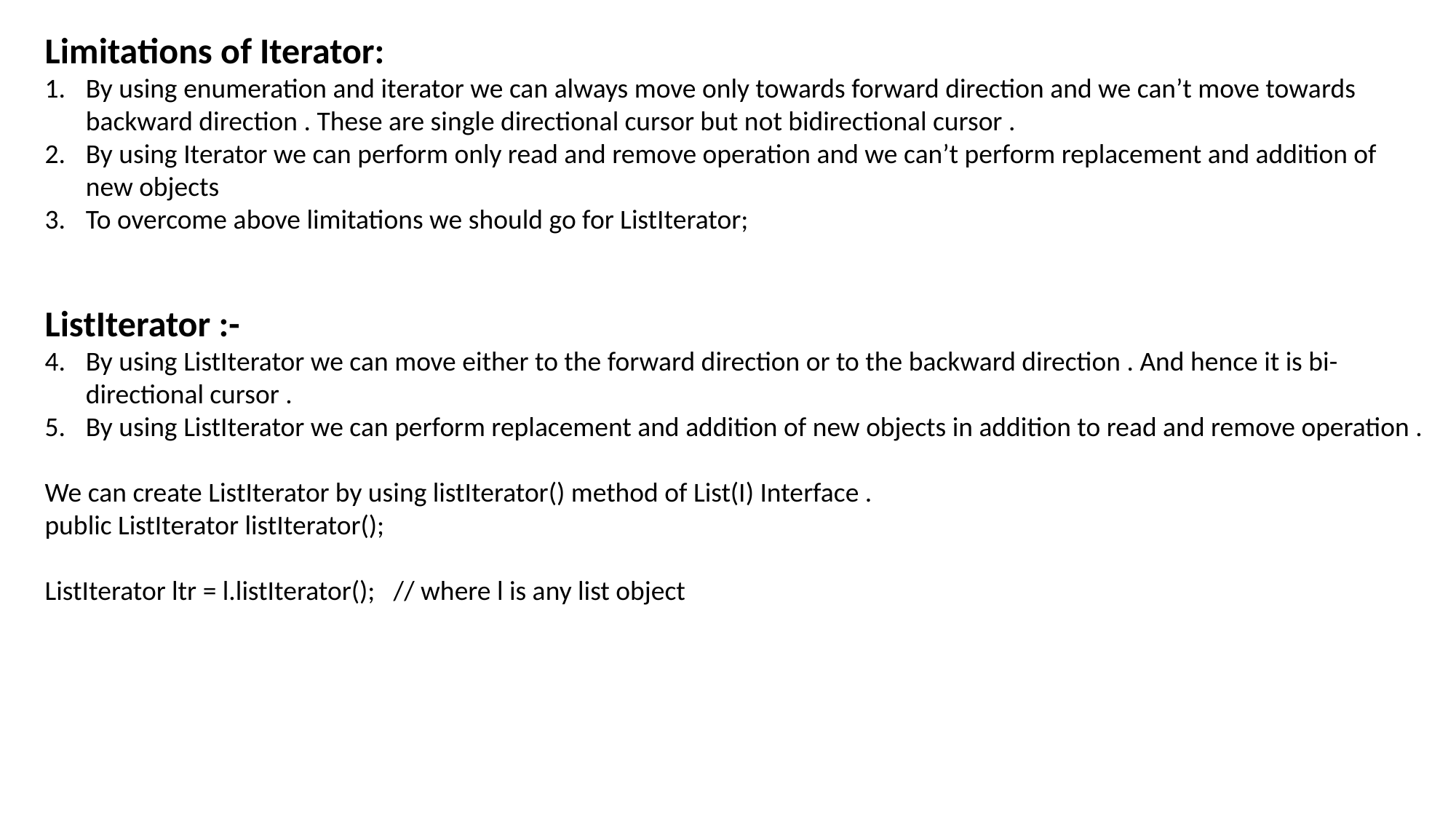

Limitations of Iterator:
By using enumeration and iterator we can always move only towards forward direction and we can’t move towards backward direction . These are single directional cursor but not bidirectional cursor .
By using Iterator we can perform only read and remove operation and we can’t perform replacement and addition of new objects
To overcome above limitations we should go for ListIterator;

ListIterator :-
By using ListIterator we can move either to the forward direction or to the backward direction . And hence it is bi-directional cursor .
By using ListIterator we can perform replacement and addition of new objects in addition to read and remove operation .

We can create ListIterator by using listIterator() method of List(I) Interface .
public ListIterator listIterator();

ListIterator ltr = l.listIterator();   // where l is any list object